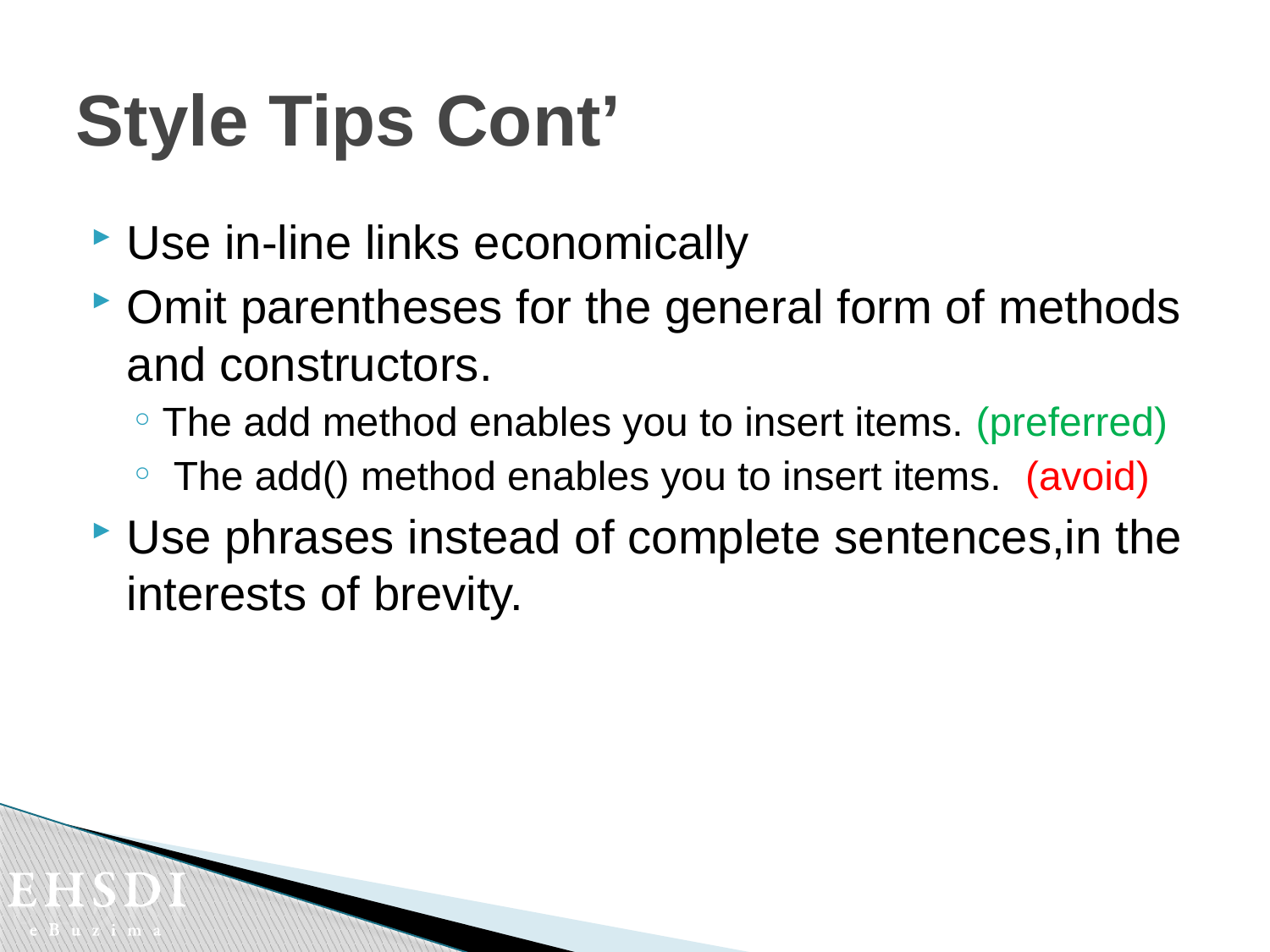

# Style Tips Cont’
Use in-line links economically
Omit parentheses for the general form of methods and constructors.
The add method enables you to insert items. (preferred)
 The add() method enables you to insert items.  (avoid)
Use phrases instead of complete sentences,in the interests of brevity.